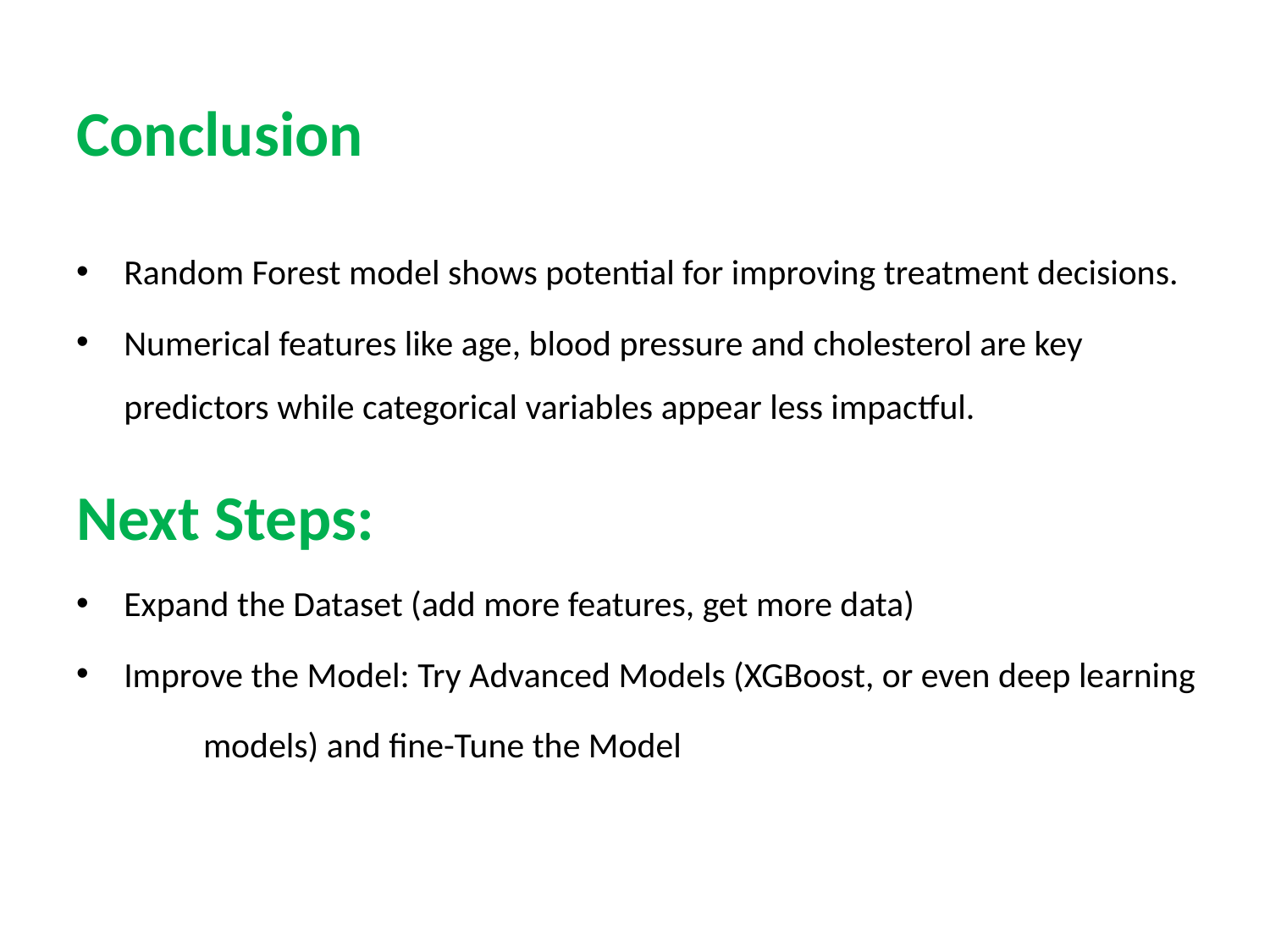

# Conclusion
Random Forest model shows potential for improving treatment decisions.
Numerical features like age, blood pressure and cholesterol are key predictors while categorical variables appear less impactful.
Next Steps:
Expand the Dataset (add more features, get more data)
Improve the Model: Try Advanced Models (XGBoost, or even deep learning
	models) and fine-Tune the Model